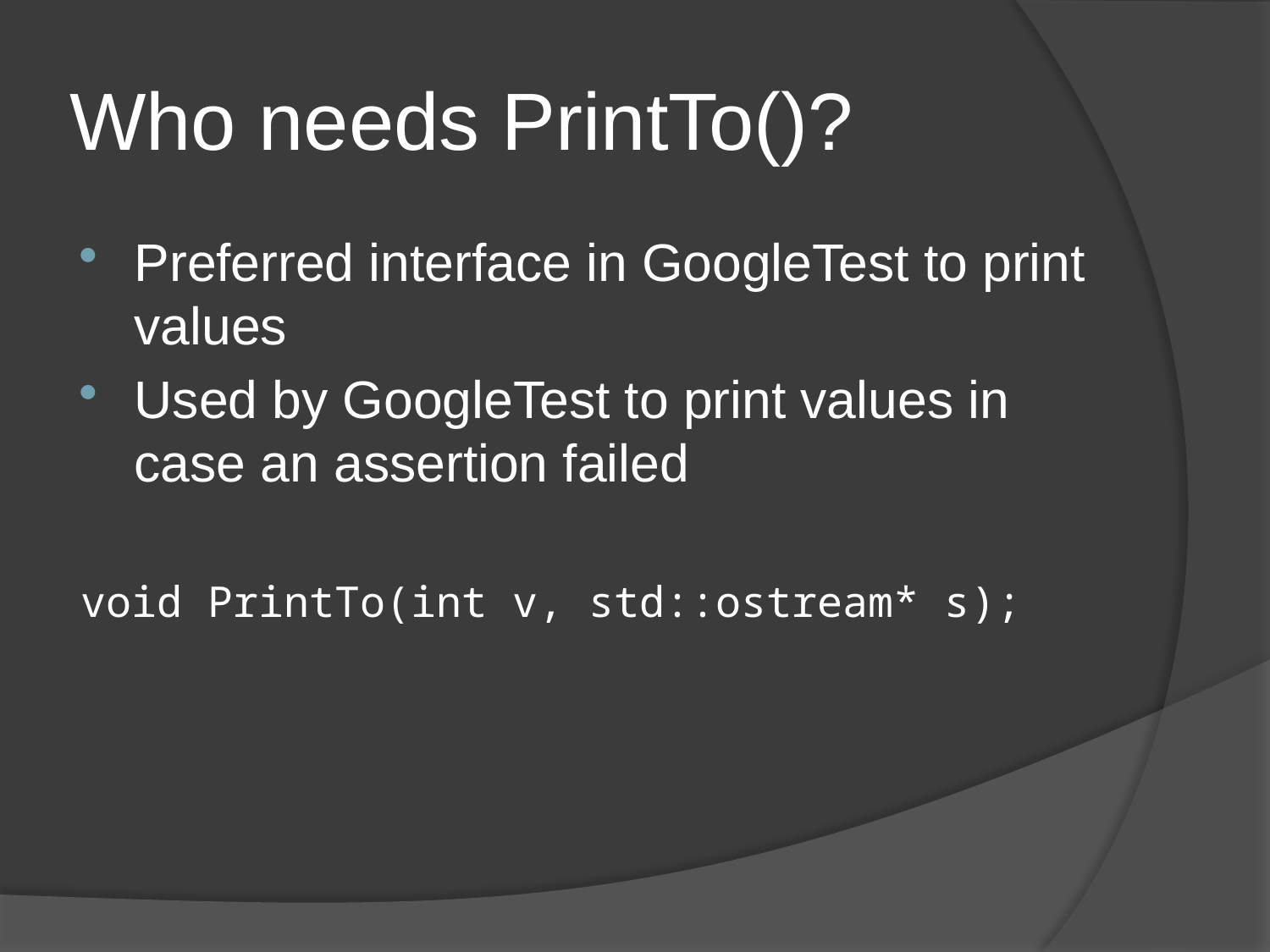

# Who needs PrintTo()?
Preferred interface in GoogleTest to print values
Used by GoogleTest to print values in case an assertion failed

void PrintTo(int v, std::ostream* s);